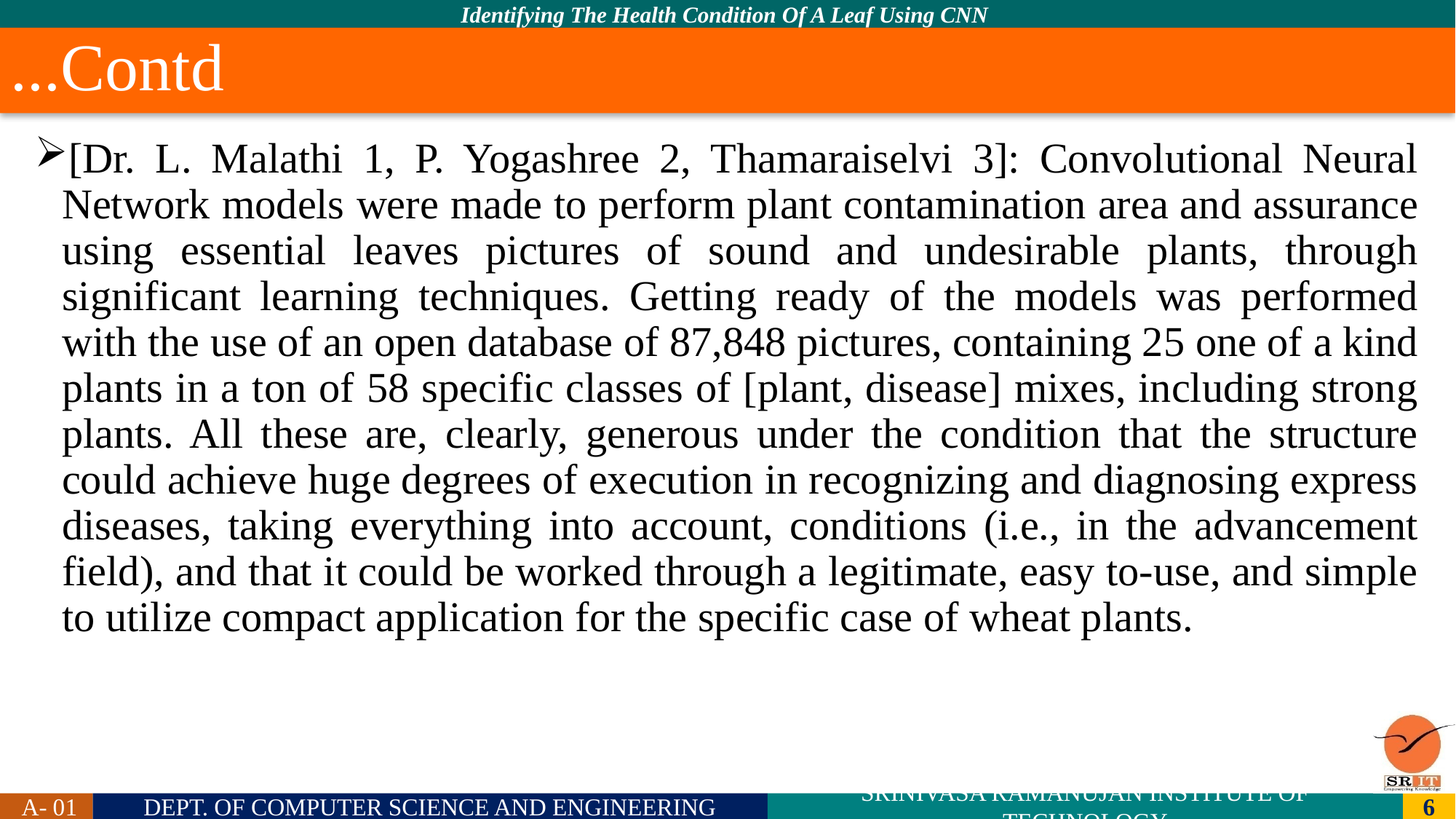

# ...Contd
[Dr. L. Malathi 1, P. Yogashree 2, Thamaraiselvi 3]: Convolutional Neural Network models were made to perform plant contamination area and assurance using essential leaves pictures of sound and undesirable plants, through significant learning techniques. Getting ready of the models was performed with the use of an open database of 87,848 pictures, containing 25 one of a kind plants in a ton of 58 specific classes of [plant, disease] mixes, including strong plants. All these are, clearly, generous under the condition that the structure could achieve huge degrees of execution in recognizing and diagnosing express diseases, taking everything into account, conditions (i.e., in the advancement field), and that it could be worked through a legitimate, easy to-use, and simple to utilize compact application for the specific case of wheat plants.